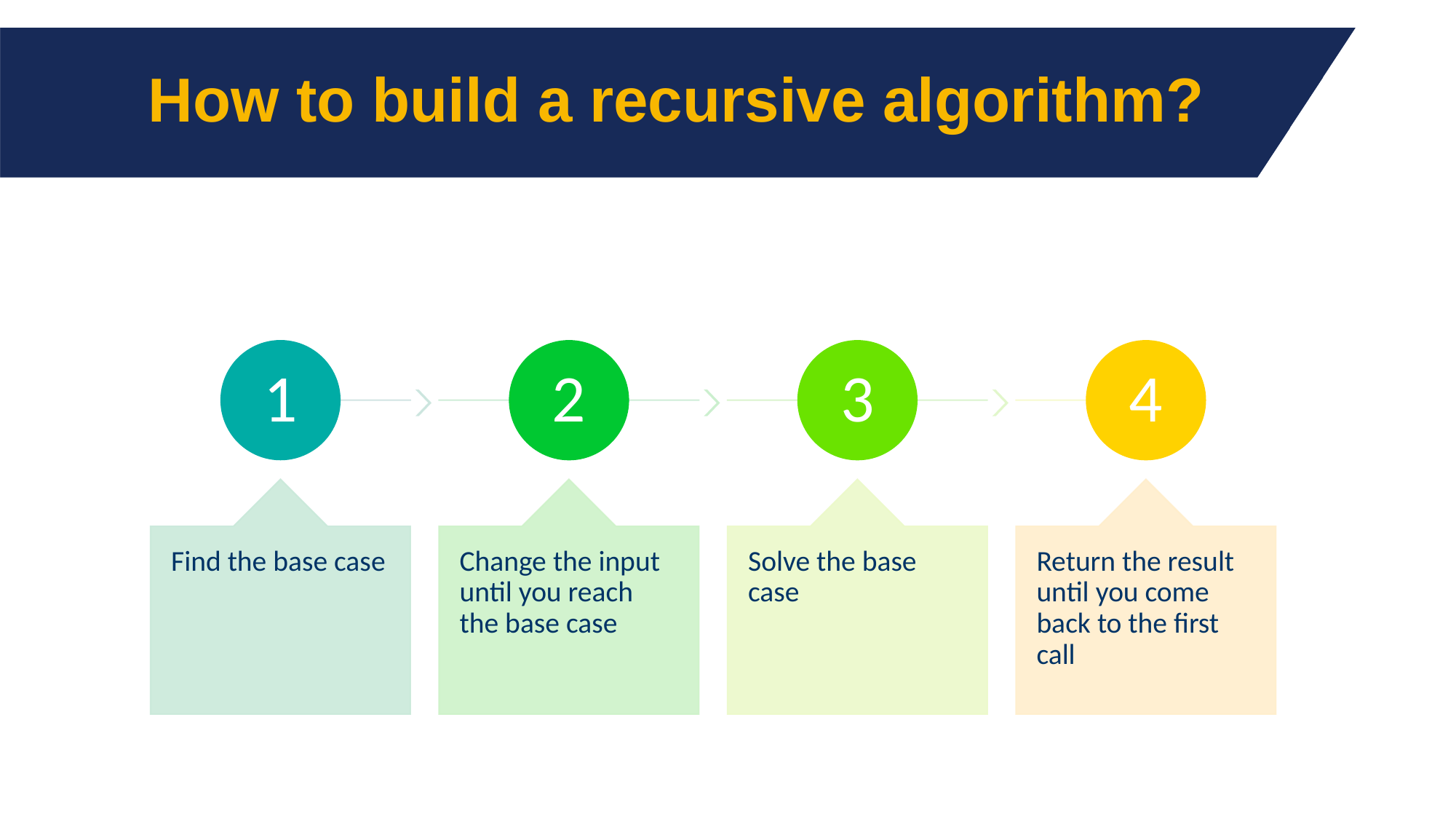

# How to build a recursive algorithm?
1
Find the base case
2
Change the input until you reach the base case
3
Solve the base case
4
Return the result until you come back to the first call